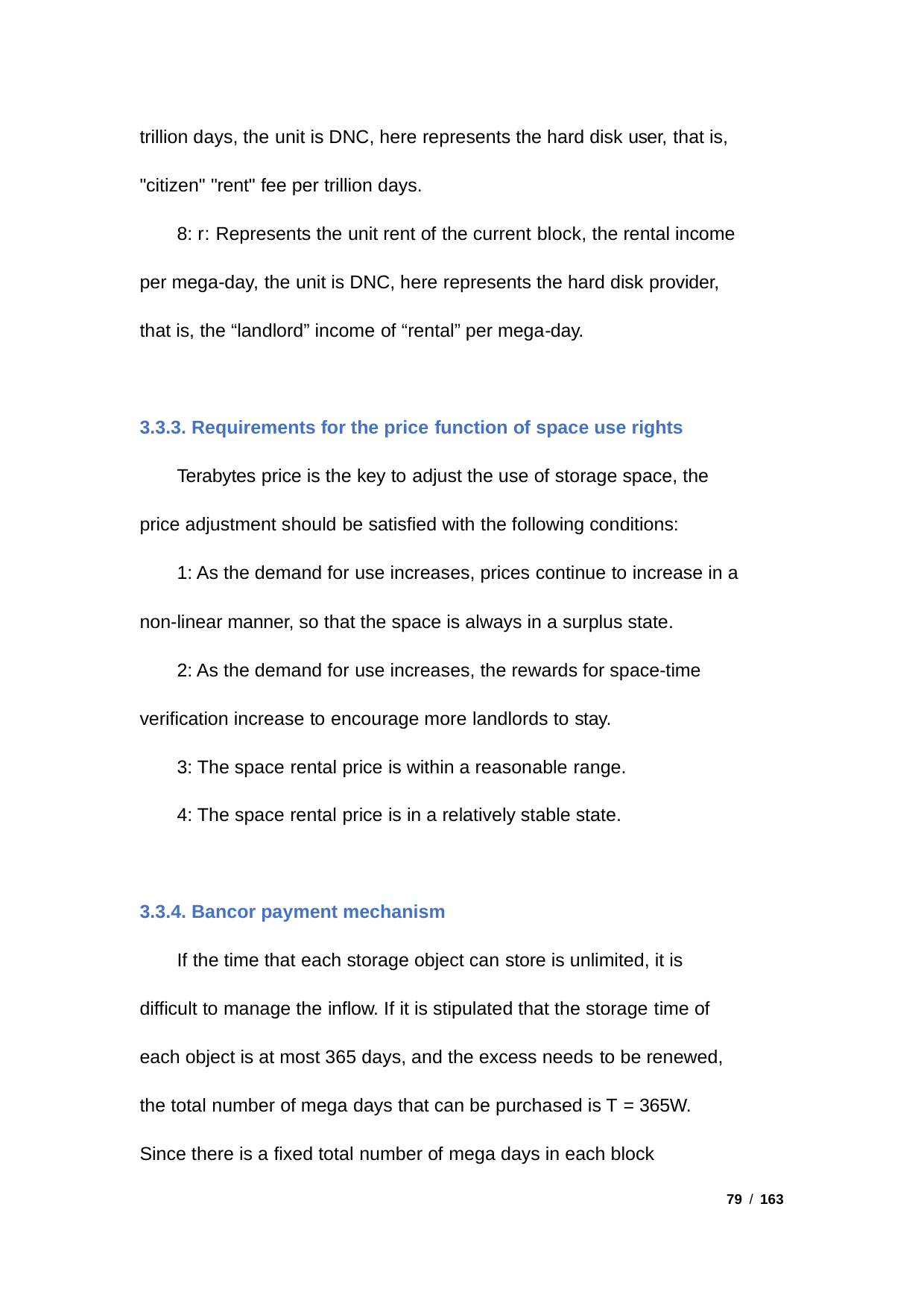

trillion days, the unit is DNC, here represents the hard disk user, that is,
"citizen" "rent" fee per trillion days.
8: r: Represents the unit rent of the current block, the rental income
per mega-day, the unit is DNC, here represents the hard disk provider,
that is, the “landlord” income of “rental” per mega-day.
3.3.3. Requirements for the price function of space use rights
Terabytes price is the key to adjust the use of storage space, the
price adjustment should be satisfied with the following conditions:
1: As the demand for use increases, prices continue to increase in a
non-linear manner, so that the space is always in a surplus state.
2: As the demand for use increases, the rewards for space-time
verification increase to encourage more landlords to stay.
3: The space rental price is within a reasonable range.
4: The space rental price is in a relatively stable state.
3.3.4. Bancor payment mechanism
If the time that each storage object can store is unlimited, it is
difficult to manage the inflow. If it is stipulated that the storage time of
each object is at most 365 days, and the excess needs to be renewed,
the total number of mega days that can be purchased is T = 365W.
Since there is a fixed total number of mega days in each block
79 / 163